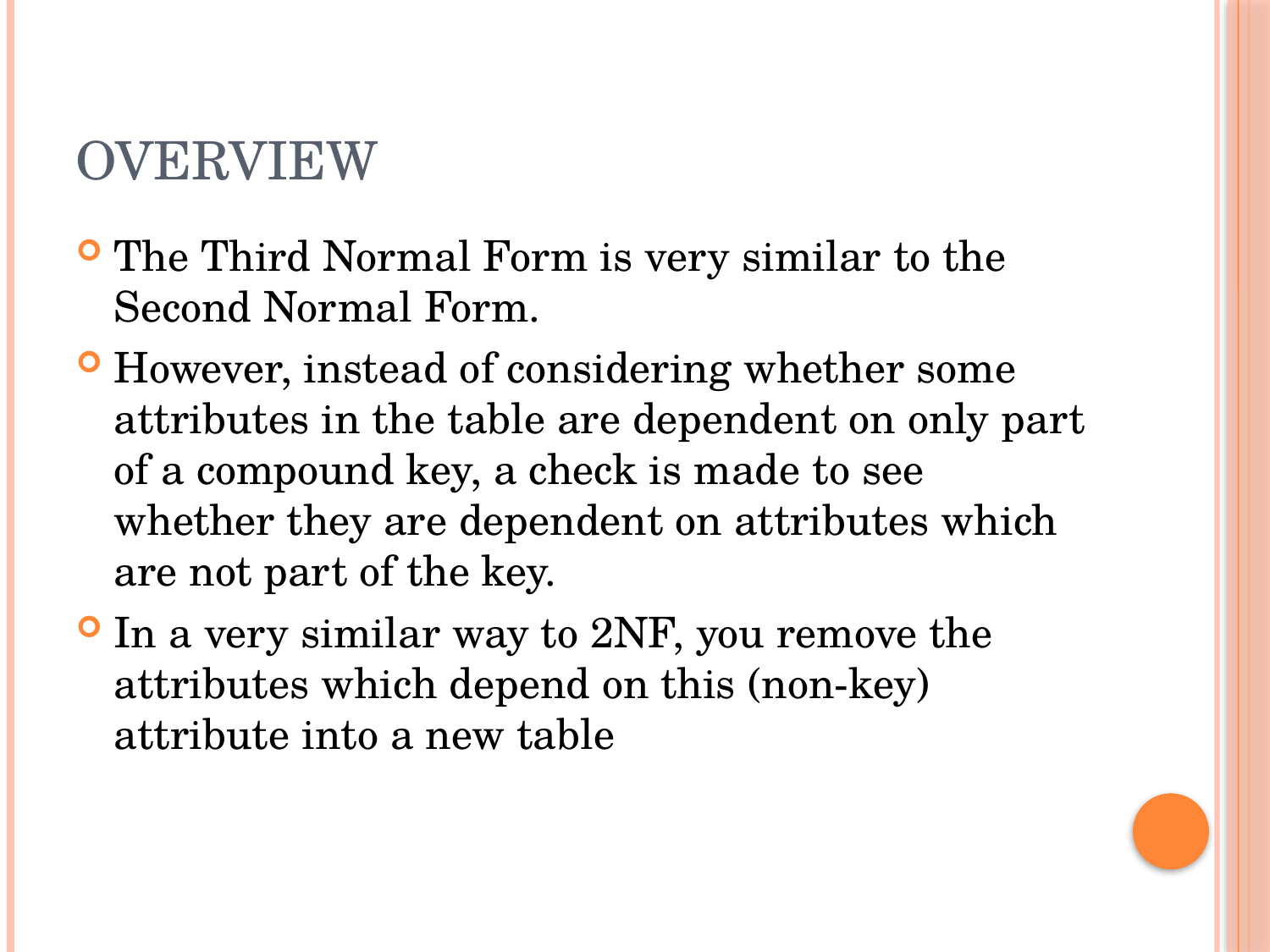

# Overview
The Third Normal Form is very similar to the Second Normal Form.
However, instead of considering whether some attributes in the table are dependent on only part of a compound key, a check is made to see whether they are dependent on attributes which are not part of the key.
In a very similar way to 2NF, you remove the attributes which depend on this (non-key) attribute into a new table